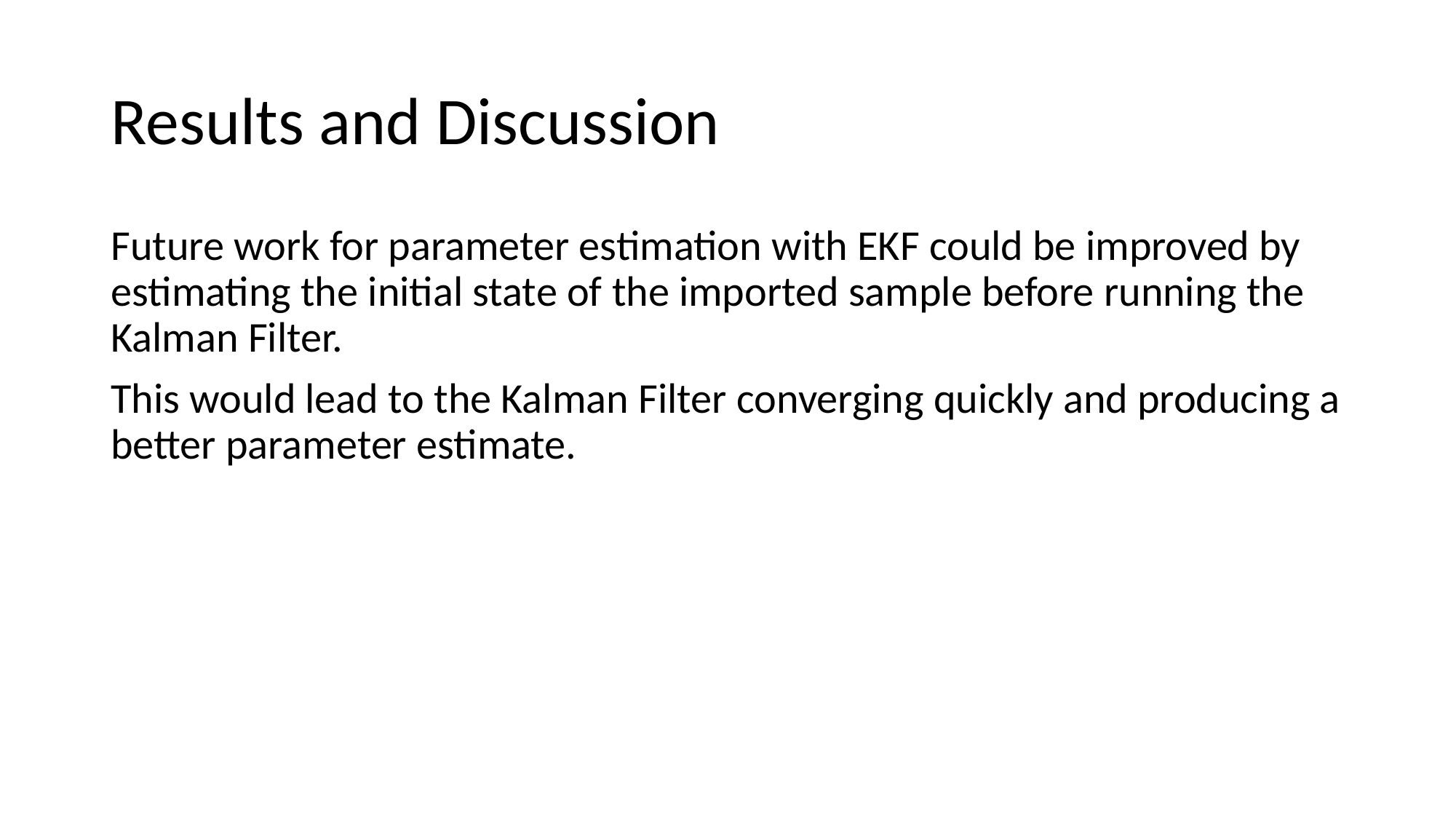

# Results and Discussion
Future work for parameter estimation with EKF could be improved by estimating the initial state of the imported sample before running the Kalman Filter.
This would lead to the Kalman Filter converging quickly and producing a better parameter estimate.